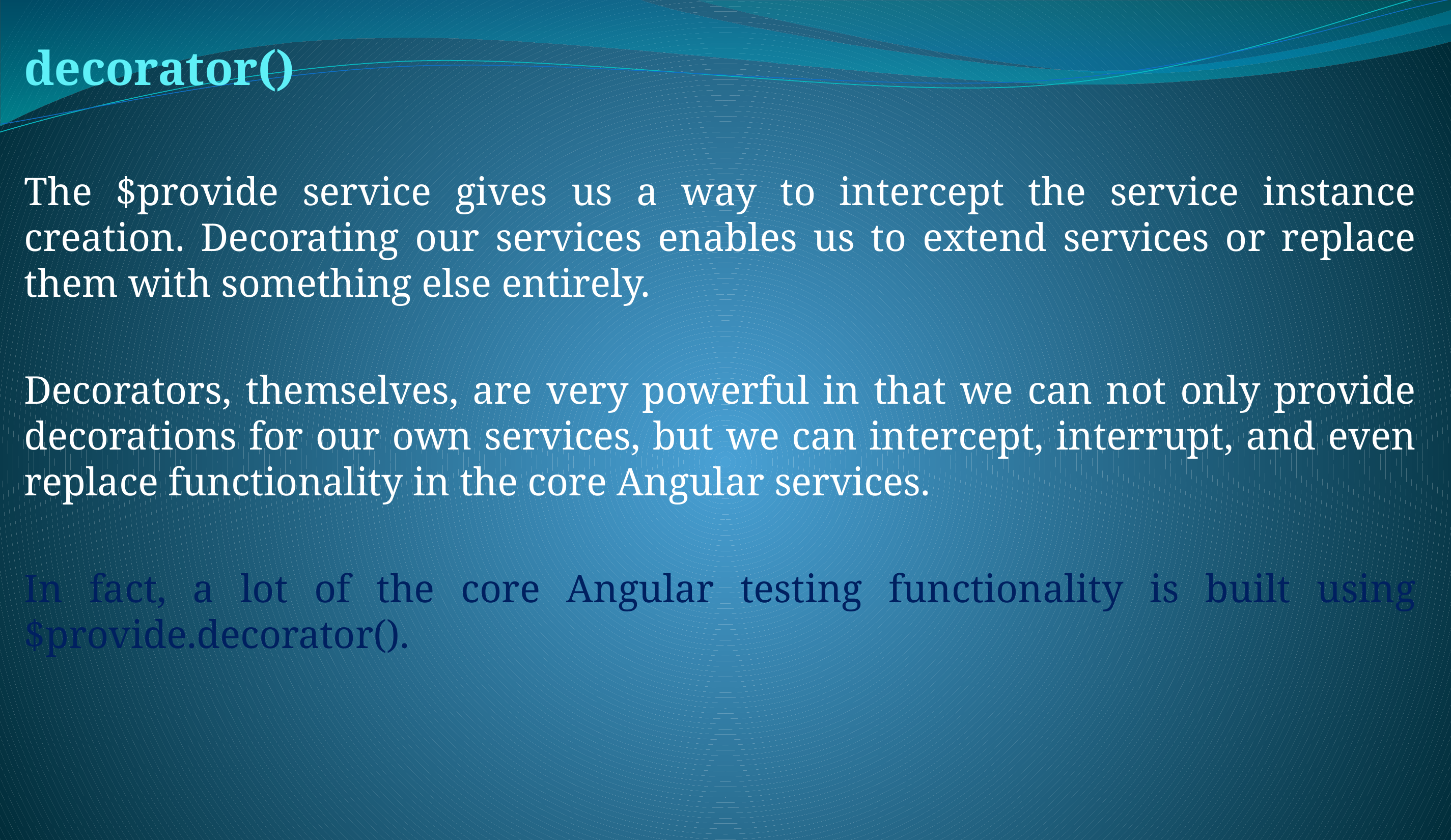

decorator()

The $provide service gives us a way to intercept the service instance creation. Decorating our services enables us to extend services or replace them with something else entirely.

Decorators, themselves, are very powerful in that we can not only provide decorations for our own services, but we can intercept, interrupt, and even replace functionality in the core Angular services.

In fact, a lot of the core Angular testing functionality is built using $provide.decorator().